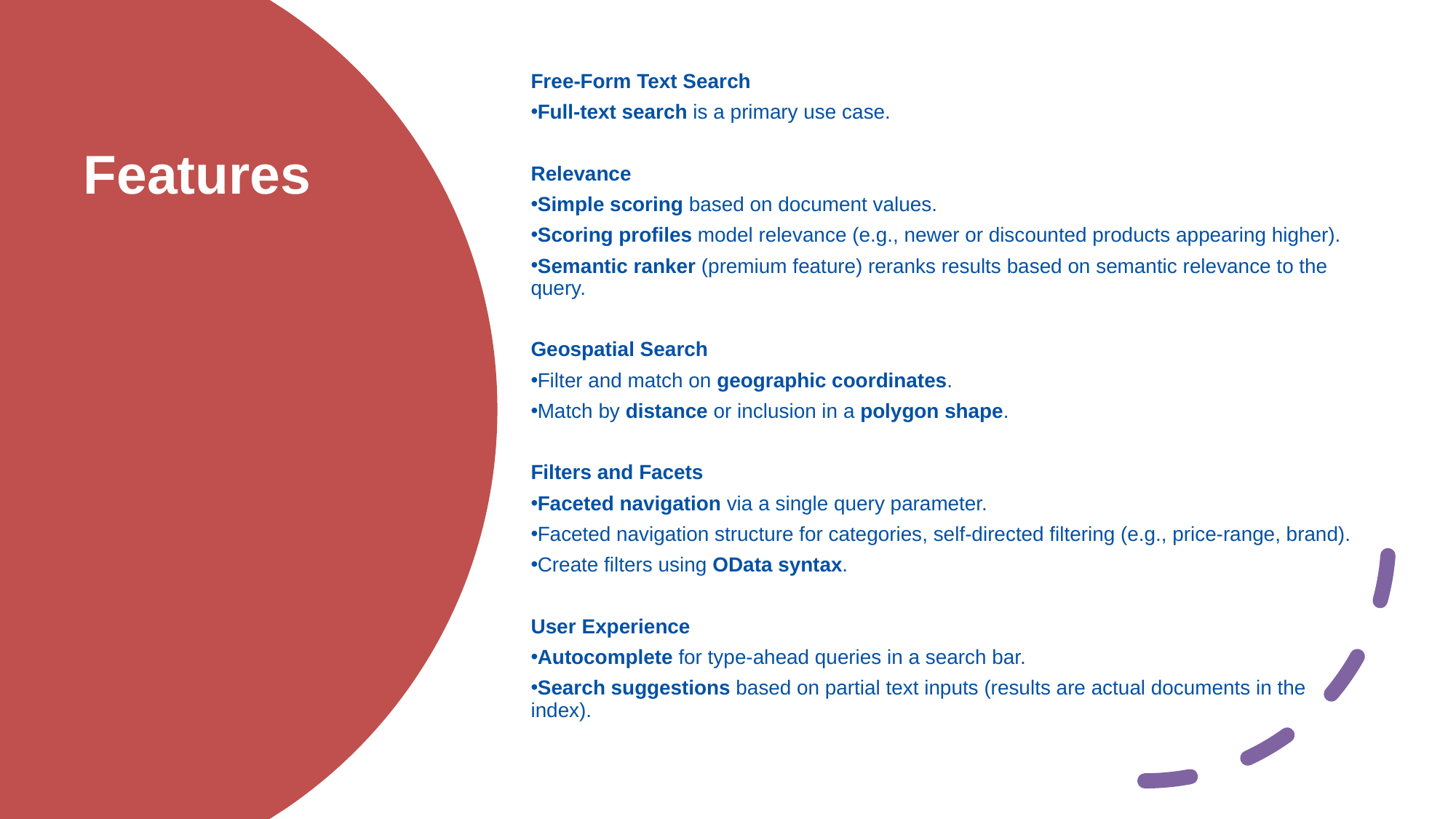

Free-Form Text Search
Full-text search is a primary use case.

Relevance
Simple scoring based on document values.
Scoring profiles model relevance (e.g., newer or discounted products appearing higher).
Semantic ranker (premium feature) reranks results based on semantic relevance to the query.

Geospatial Search
Filter and match on geographic coordinates.
Match by distance or inclusion in a polygon shape.

Filters and Facets
Faceted navigation via a single query parameter.
Faceted navigation structure for categories, self-directed filtering (e.g., price-range, brand).
Create filters using OData syntax.

User Experience
Autocomplete for type-ahead queries in a search bar.
Search suggestions based on partial text inputs (results are actual documents in the index).

# Features